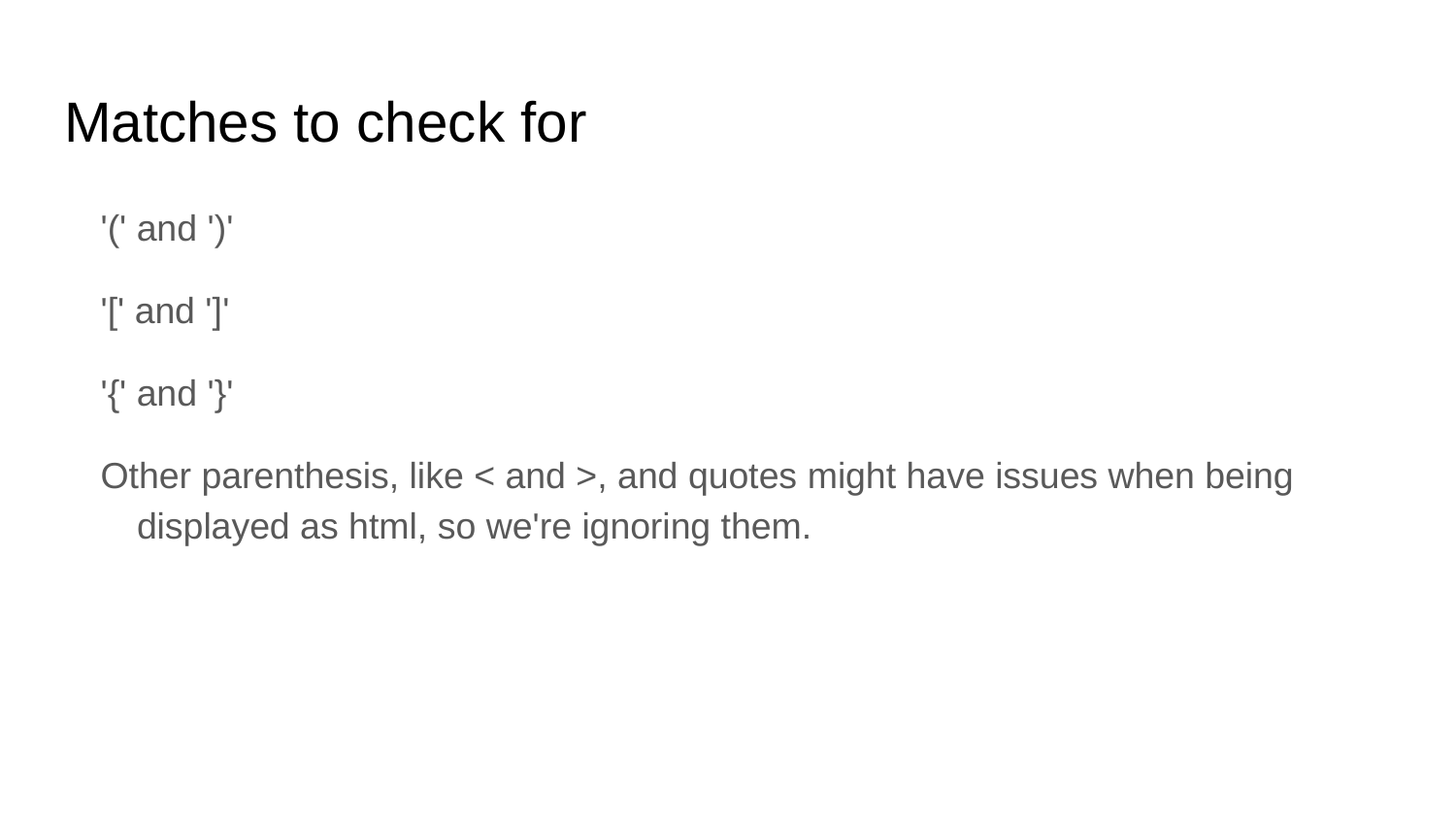

# Matches to check for
'(' and ')'
'[' and ']'
'{' and '}'
Other parenthesis, like < and >, and quotes might have issues when being displayed as html, so we're ignoring them.